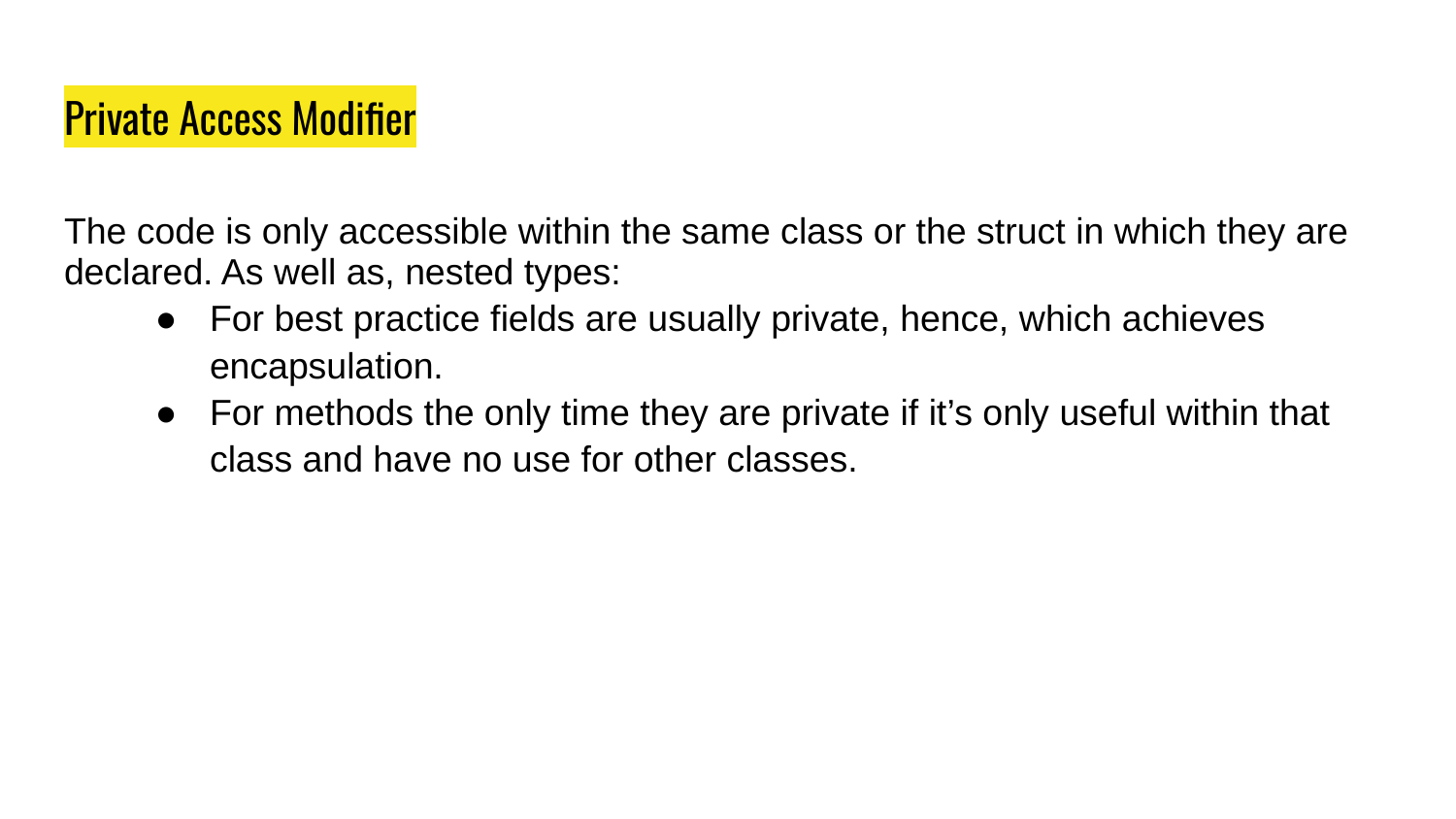

# Private Access Modifier
The code is only accessible within the same class or the struct in which they are declared. As well as, nested types:
For best practice fields are usually private, hence, which achieves encapsulation.
For methods the only time they are private if it’s only useful within that class and have no use for other classes.